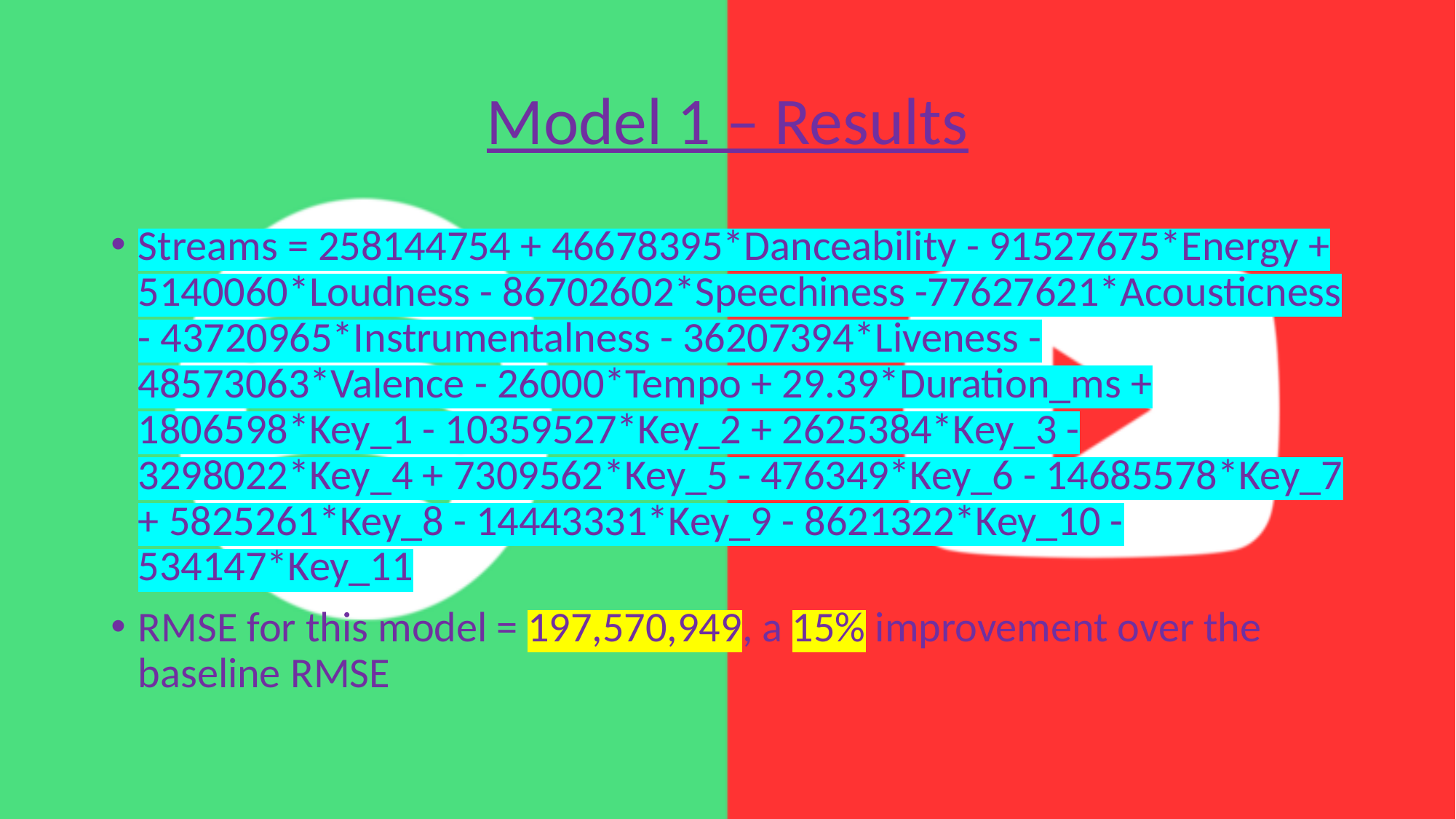

# Model 1 – Results
Streams = 258144754 + 46678395*Danceability - 91527675*Energy + 5140060*Loudness - 86702602*Speechiness -77627621*Acousticness - 43720965*Instrumentalness - 36207394*Liveness - 48573063*Valence - 26000*Tempo + 29.39*Duration_ms + 1806598*Key_1 - 10359527*Key_2 + 2625384*Key_3 - 3298022*Key_4 + 7309562*Key_5 - 476349*Key_6 - 14685578*Key_7 + 5825261*Key_8 - 14443331*Key_9 - 8621322*Key_10 - 534147*Key_11
RMSE for this model = 197,570,949, a 15% improvement over the baseline RMSE